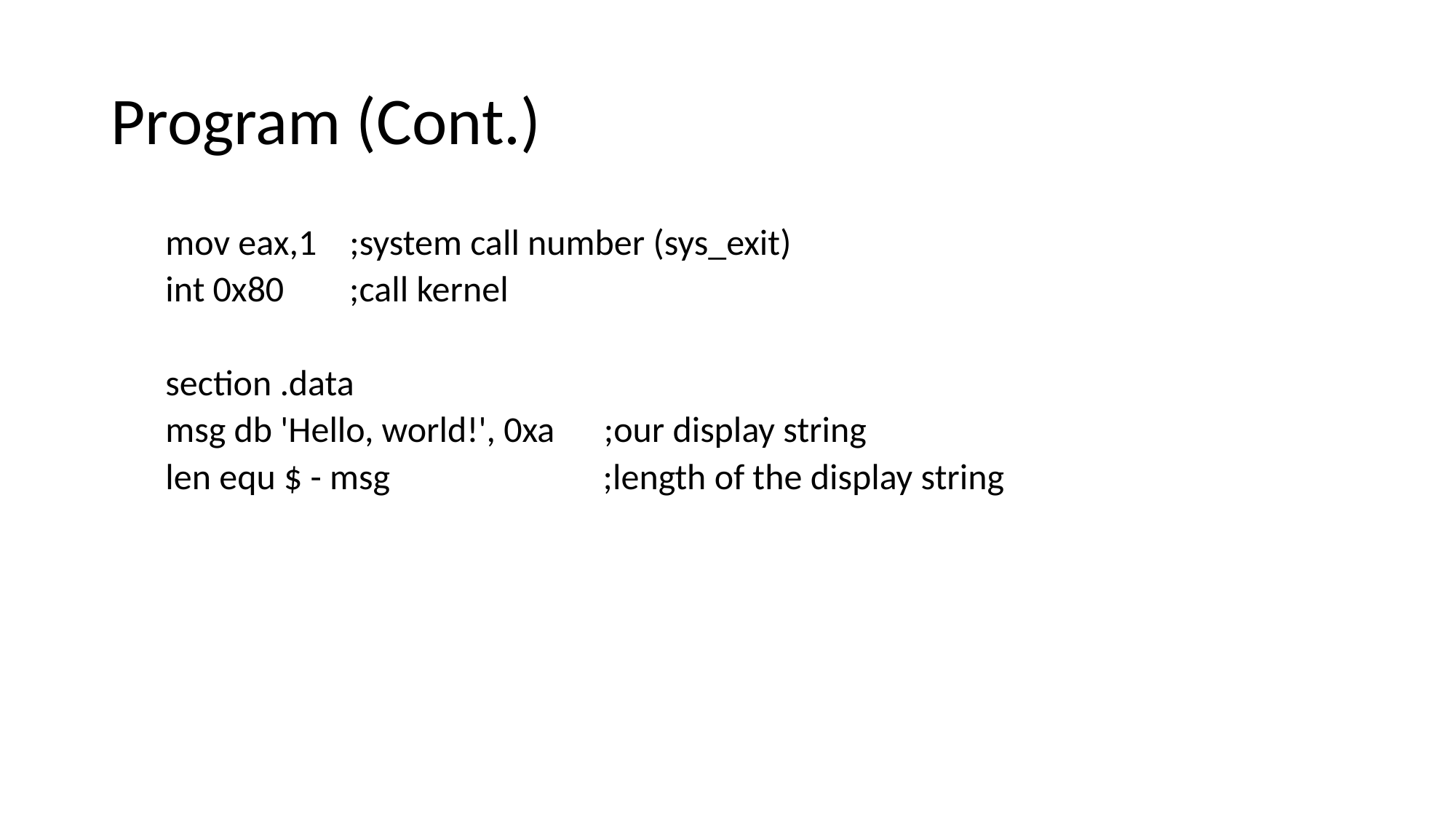

# Program (Cont.)
mov eax,1    ;system call number (sys_exit)
int 0x80        ;call kernel

section .data
msg db 'Hello, world!', 0xa      ;our display string
len equ $ - msg                          ;length of the display string